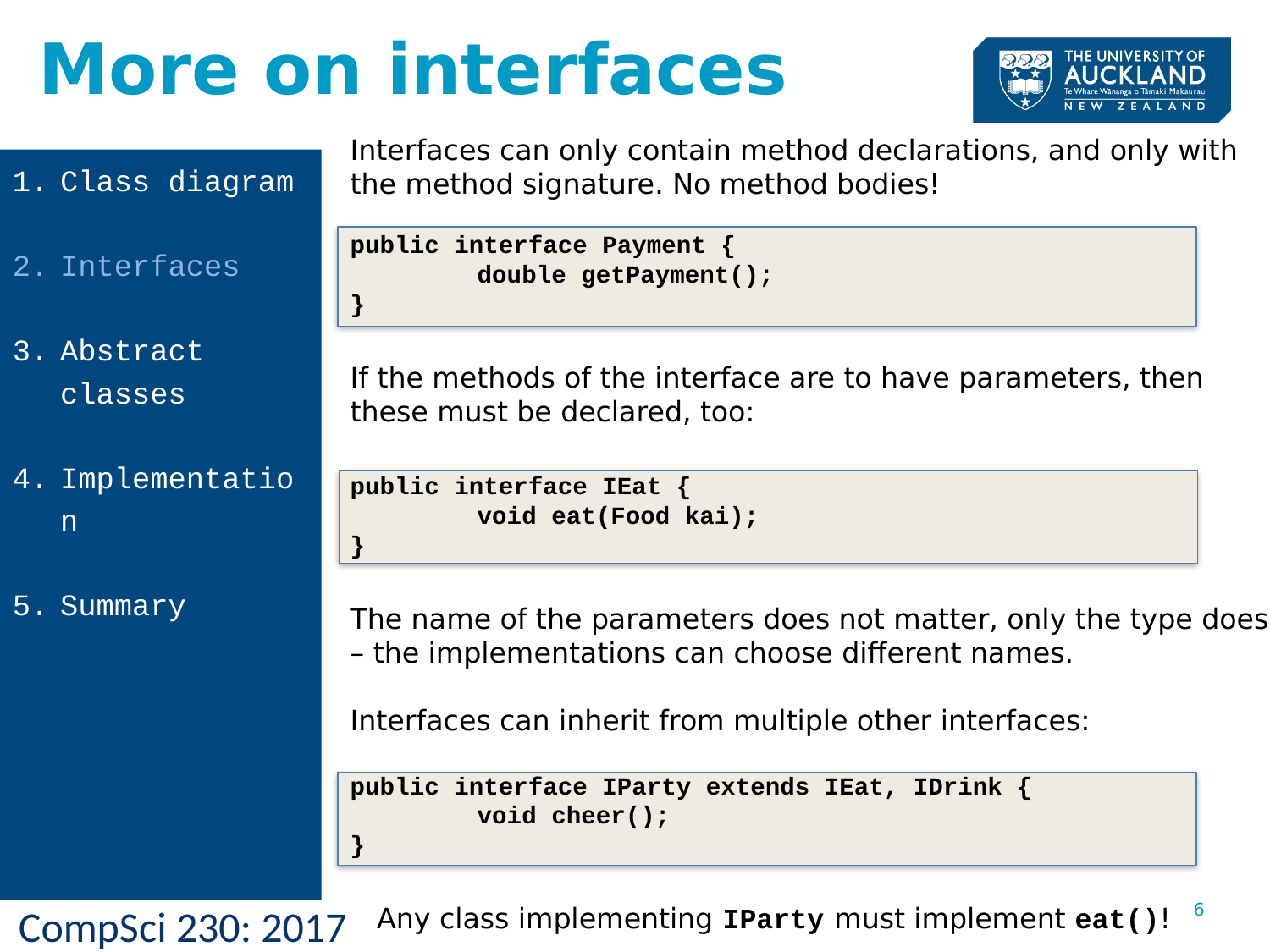

More on interfaces
Interfaces can only contain method declarations, and only with the method signature. No method bodies!

public interface Payment {
	double getPayment();
}

If the methods of the interface are to have parameters, then these must be declared, too:

public interface IEat {
	void eat(Food kai);
}

The name of the parameters does not matter, only the type does – the implementations can choose different names.

Interfaces can inherit from multiple other interfaces:

public interface IParty extends IEat, IDrink {
	void cheer();
}

   Any class implementing IParty must implement eat()!

Class diagram

Interfaces

Abstract classes

Implementation

Summary

6